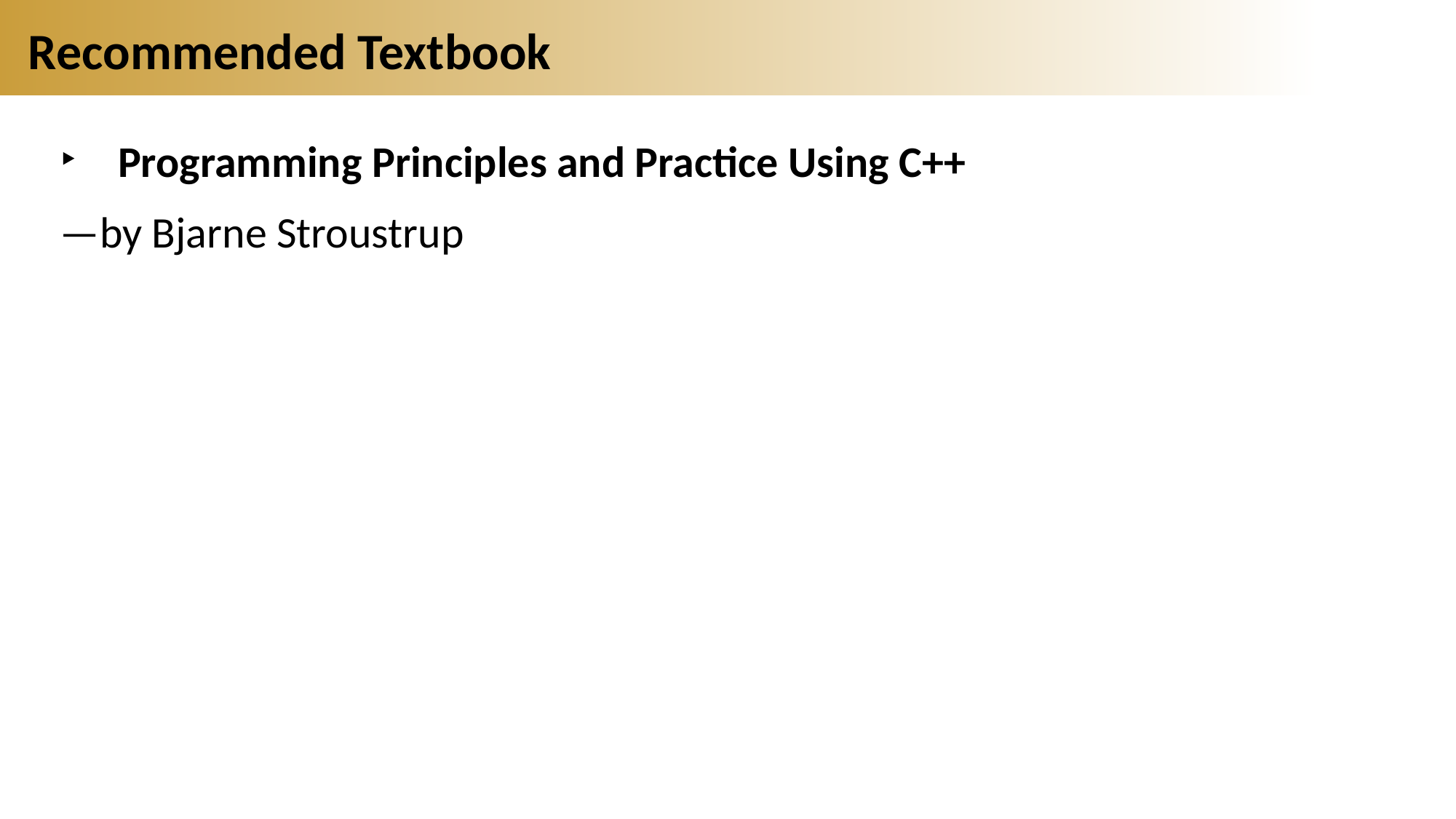

# Recommended Textbook
Programming Principles and Practice Using C++
—by Bjarne Stroustrup

9